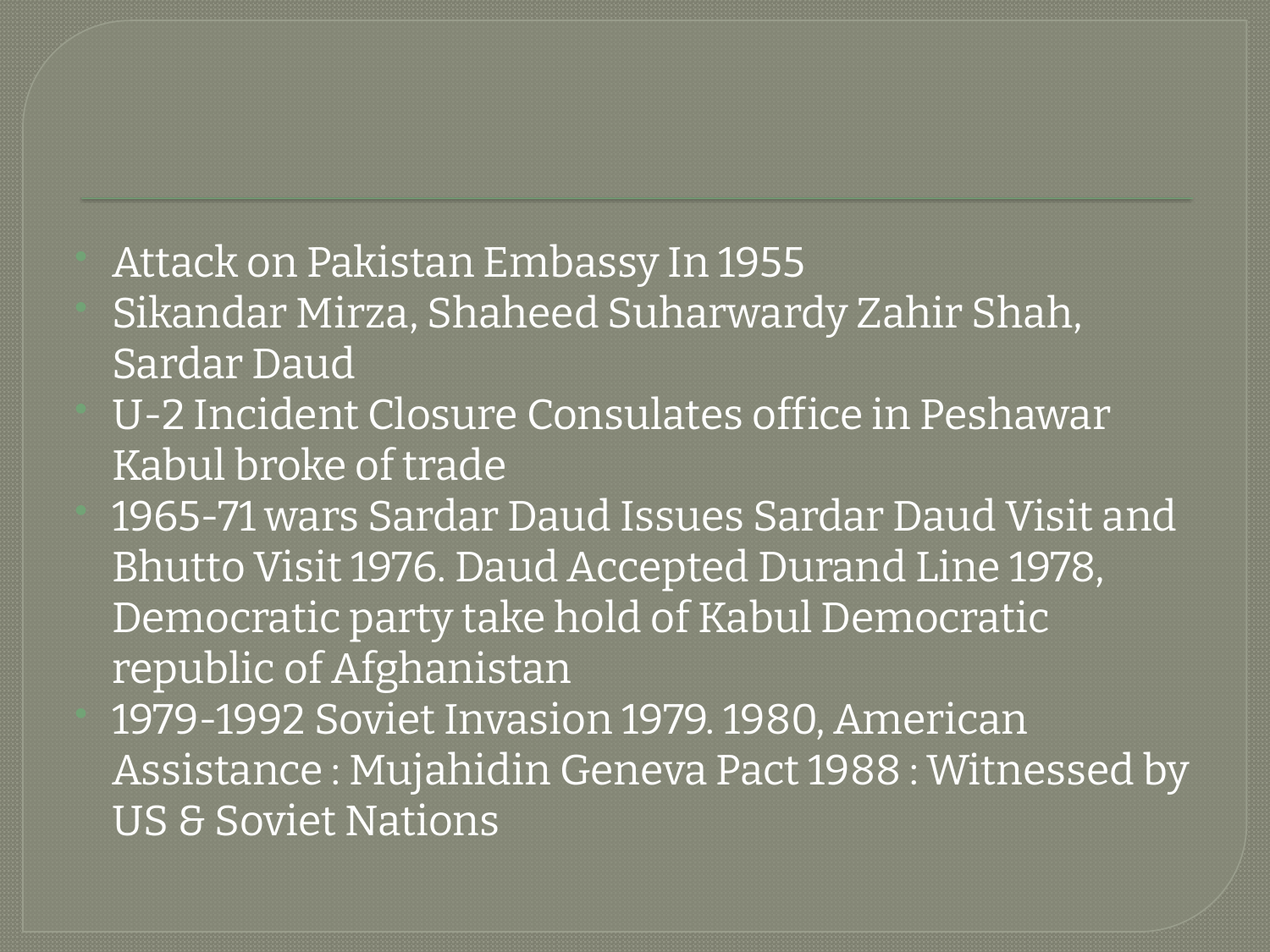

#
Attack on Pakistan Embassy In 1955
Sikandar Mirza, Shaheed Suharwardy Zahir Shah, Sardar Daud
U-2 Incident Closure Consulates office in Peshawar Kabul broke of trade
1965-71 wars Sardar Daud Issues Sardar Daud Visit and Bhutto Visit 1976. Daud Accepted Durand Line 1978, Democratic party take hold of Kabul Democratic republic of Afghanistan
1979-1992 Soviet Invasion 1979. 1980, American Assistance : Mujahidin Geneva Pact 1988 : Witnessed by US & Soviet Nations